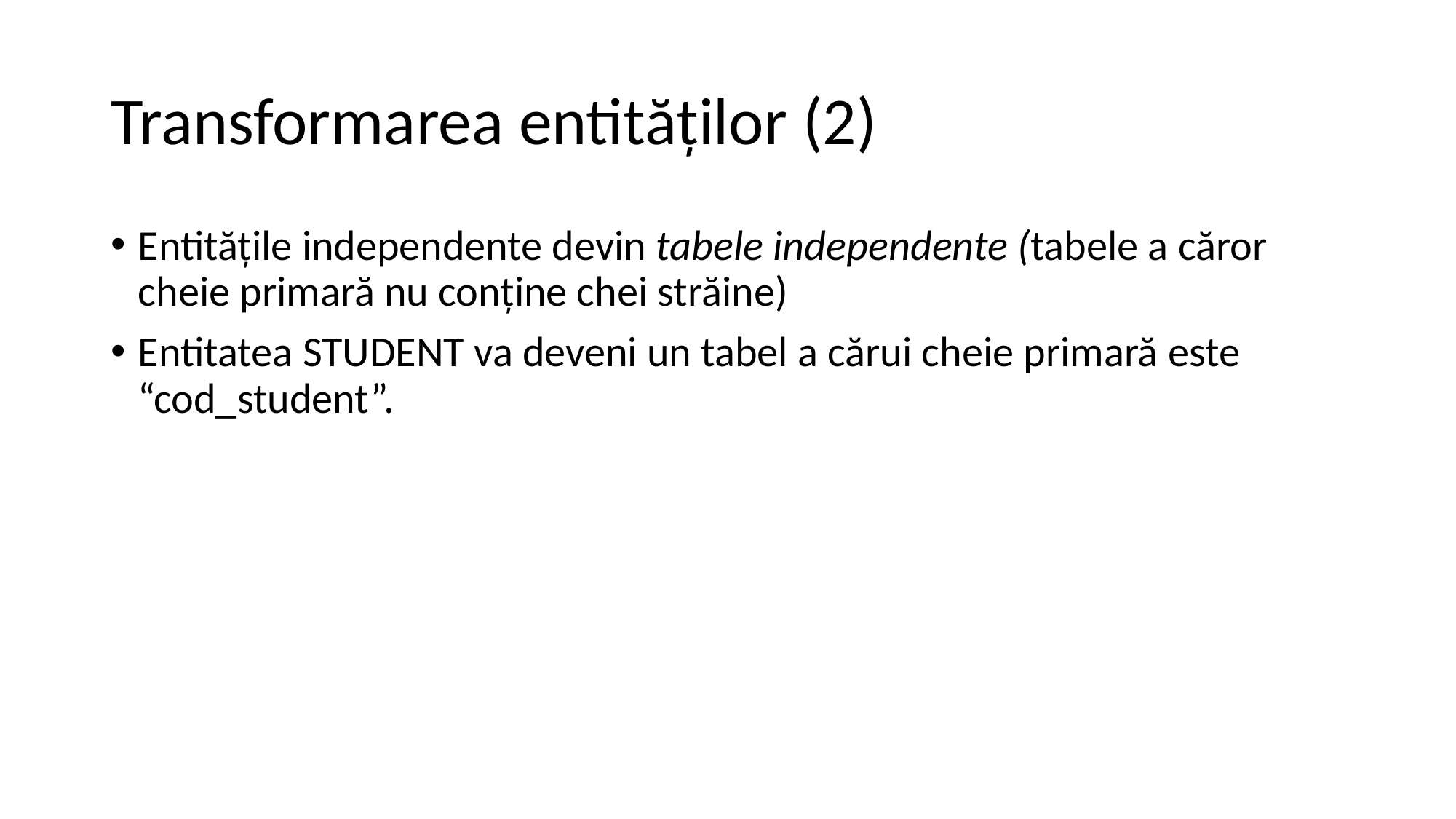

# Transformarea entităţilor (2)
Entităţile independente devin tabele independente (tabele a căror cheie primară nu conţine chei străine)
Entitatea STUDENT va deveni un tabel a cărui cheie primară este “cod_student”.